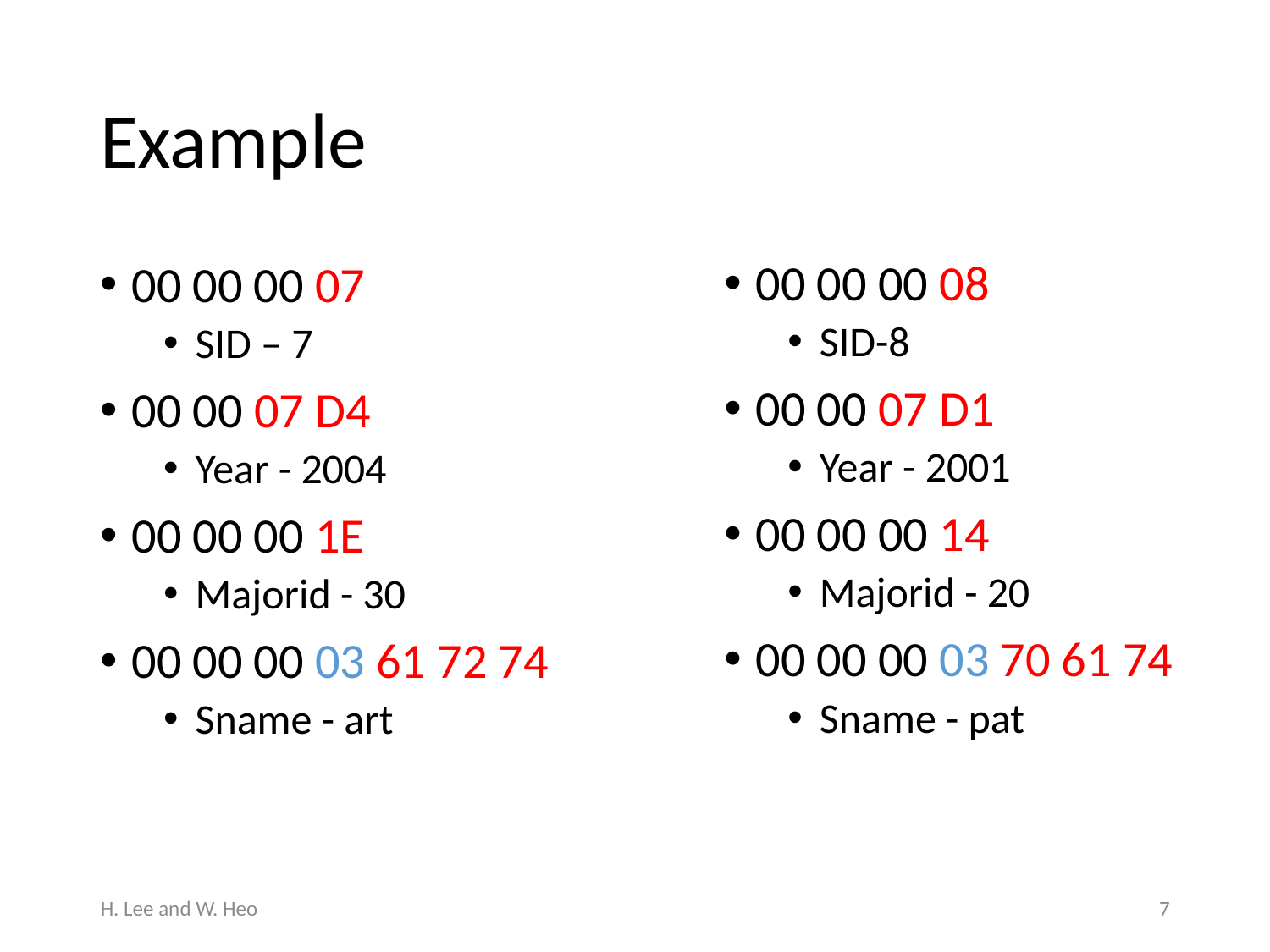

# Example
00 00 00 07
SID – 7
00 00 07 D4
Year - 2004
00 00 00 1E
Majorid - 30
00 00 00 03 61 72 74
Sname - art
00 00 00 08
SID-8
00 00 07 D1
Year - 2001
00 00 00 14
Majorid - 20
00 00 00 03 70 61 74
Sname - pat
H. Lee and W. Heo
7